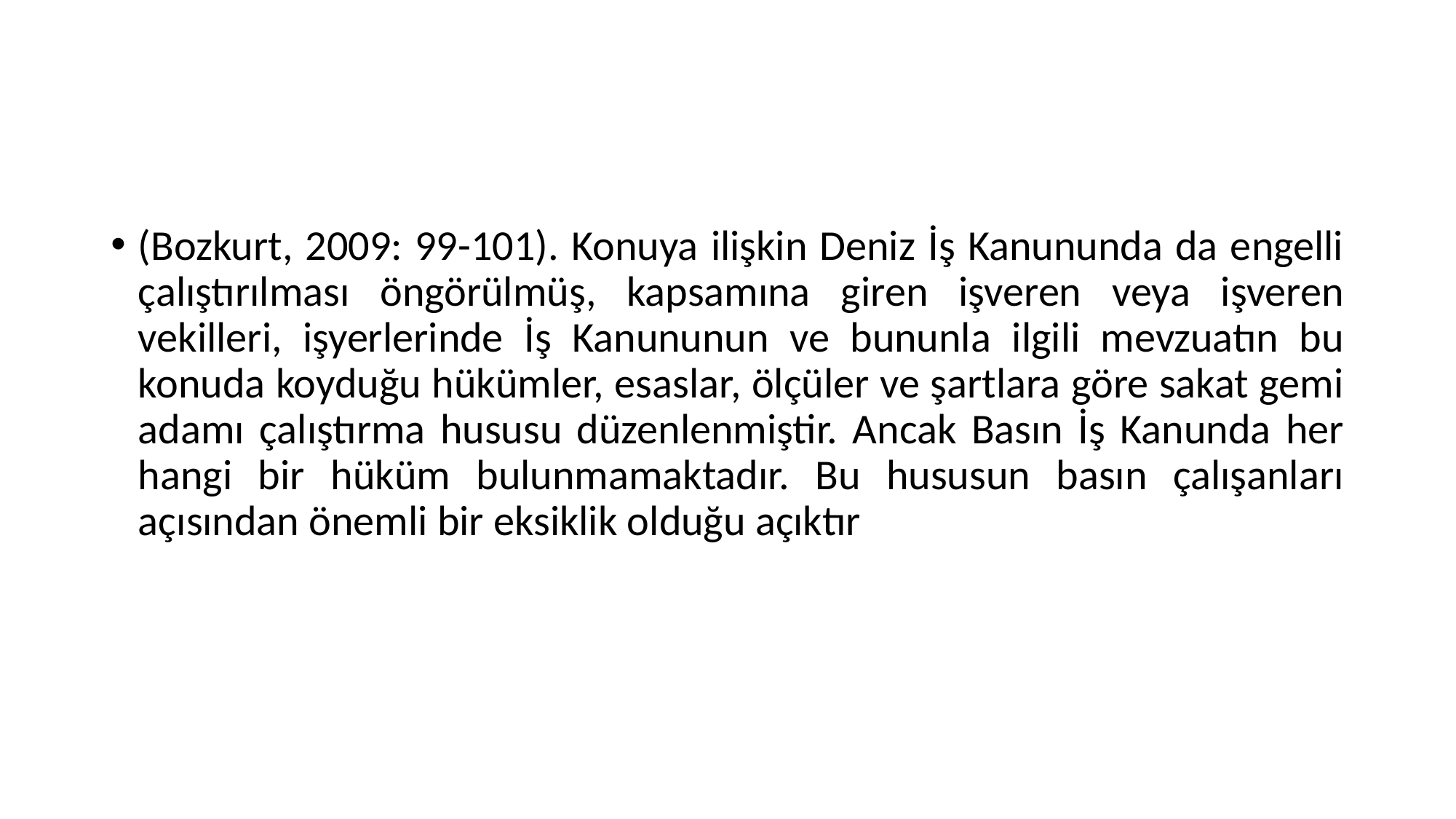

#
(Bozkurt, 2009: 99-101). Konuya ilişkin Deniz İş Kanununda da engelli çalıştırılması öngörülmüş, kapsamına giren işveren veya işveren vekilleri, işyerlerinde İş Kanununun ve bununla ilgili mevzuatın bu konuda koyduğu hükümler, esaslar, ölçüler ve şartlara göre sakat gemi adamı çalıştırma hususu düzenlenmiştir. Ancak Basın İş Kanunda her hangi bir hüküm bulunmamaktadır. Bu hususun basın çalışanları açısından önemli bir eksiklik olduğu açıktır